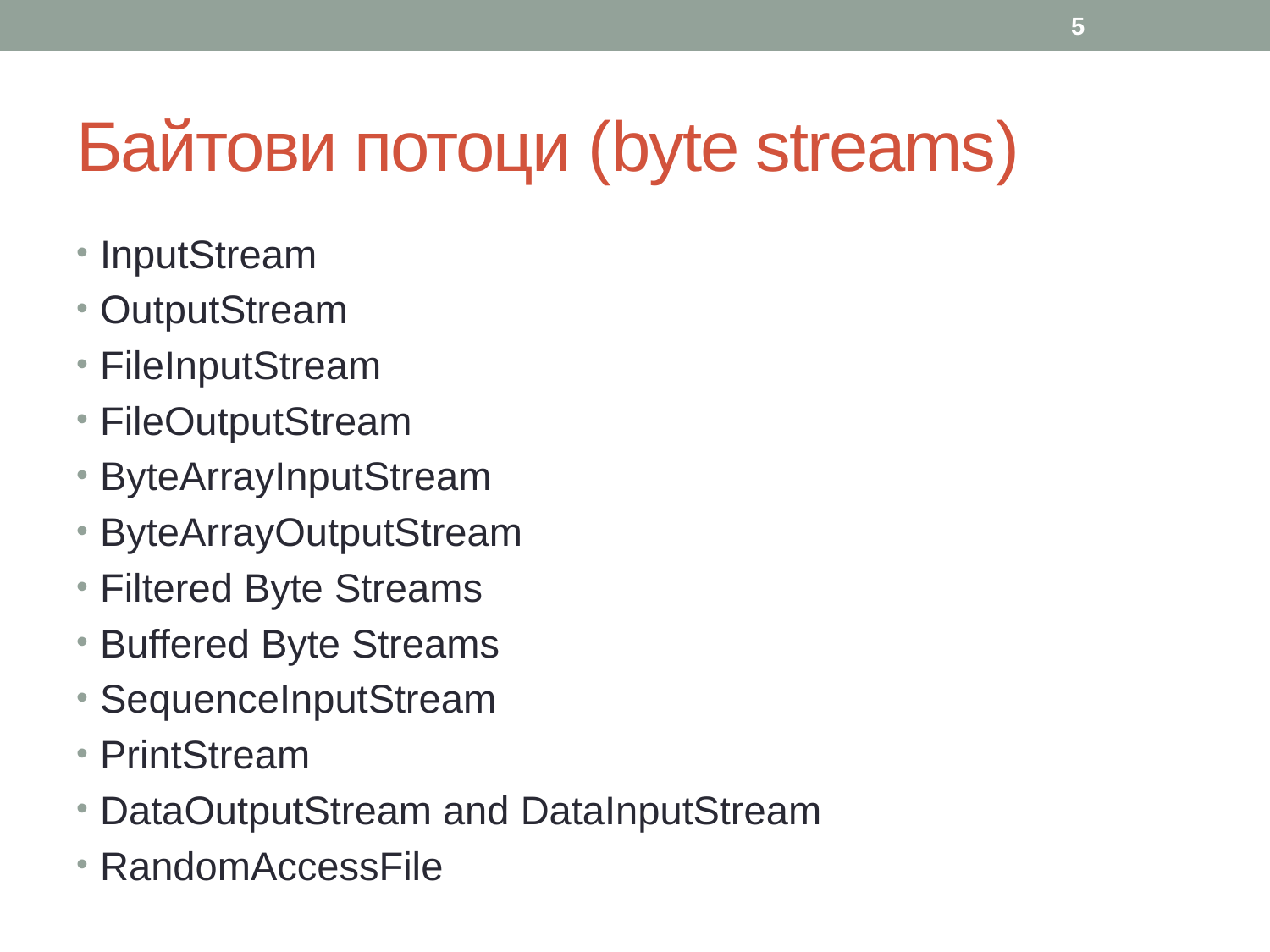

5
# Байтови потоци (byte streams)
InputStream
OutputStream
FileInputStream
FileOutputStream
ByteArrayInputStream
ByteArrayOutputStream
Filtered Byte Streams
Buffered Byte Streams
SequenceInputStream
PrintStream
DataOutputStream and DataInputStream
RandomAccessFile